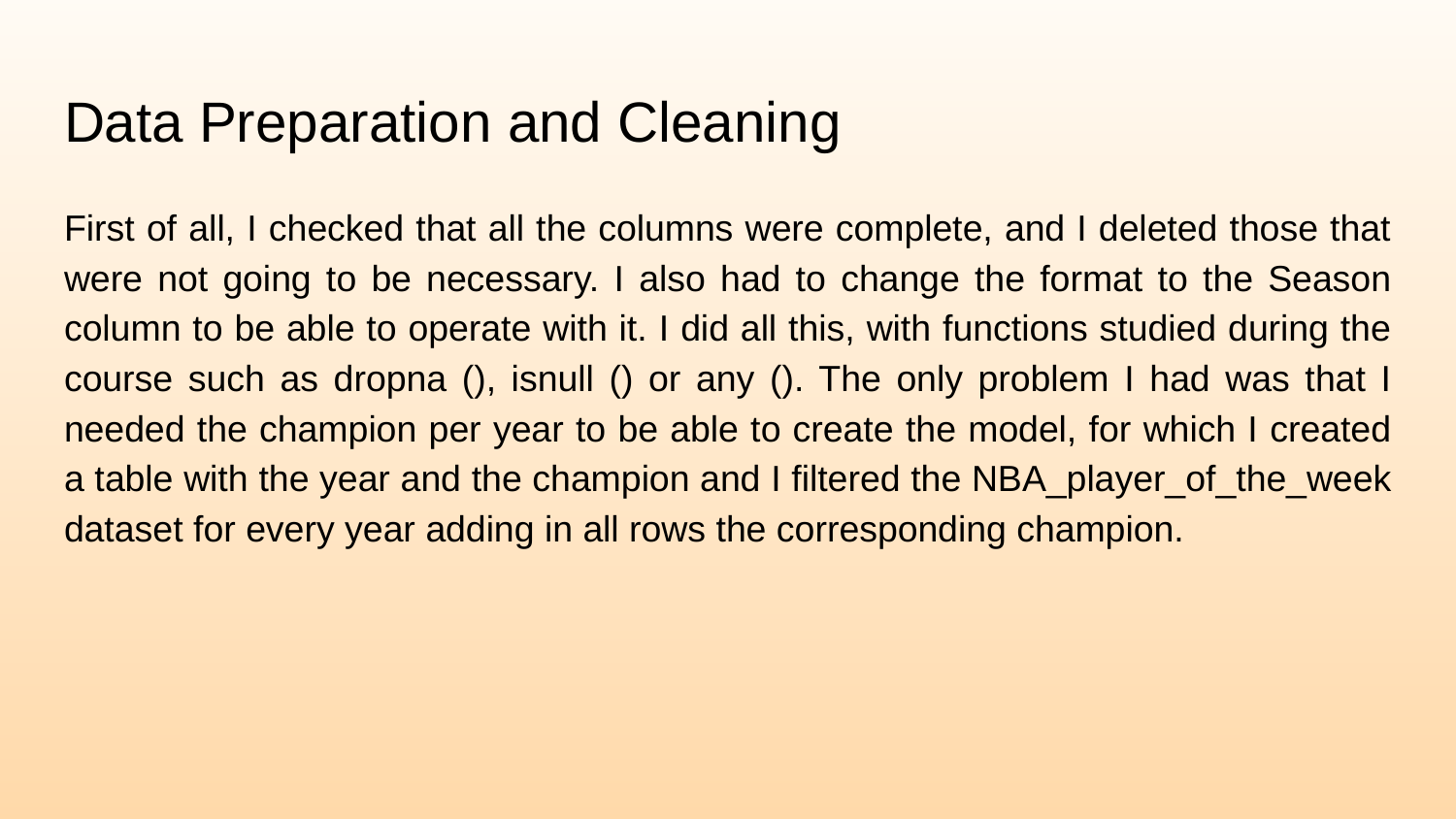

# Data Preparation and Cleaning
First of all, I checked that all the columns were complete, and I deleted those that were not going to be necessary. I also had to change the format to the Season column to be able to operate with it. I did all this, with functions studied during the course such as dropna (), isnull () or any (). The only problem I had was that I needed the champion per year to be able to create the model, for which I created a table with the year and the champion and I filtered the NBA_player_of_the_week dataset for every year adding in all rows the corresponding champion.